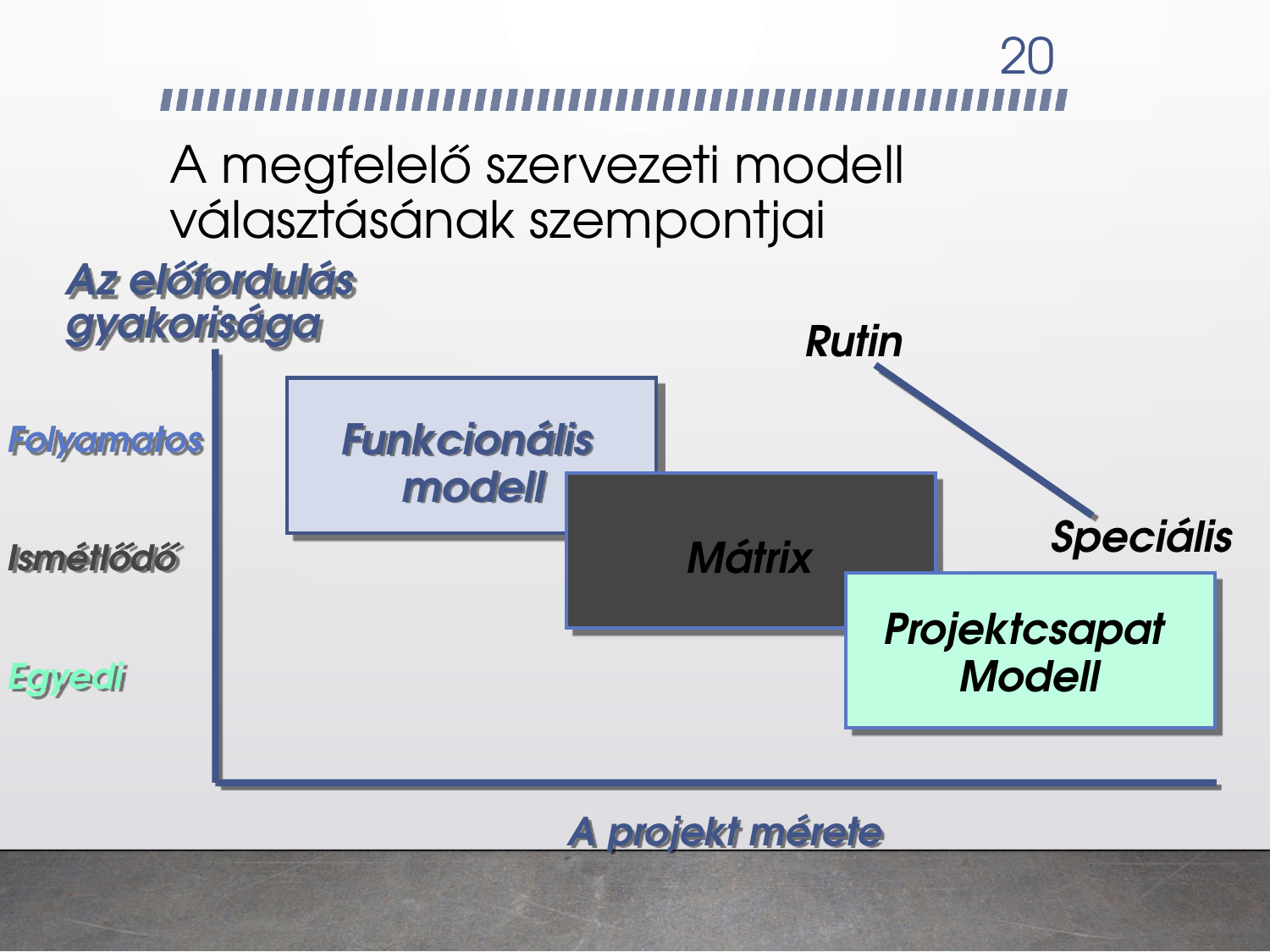

20
# A megfelelő szervezeti modell választásának szempontjai
Az előfordulás gyakorisága
Rutin

Funkcionális
modell
Folyamatos

Ismétlődő

Egyedi

Speciális
Mátrix

Projektcsapat
Modell

A projekt mérete